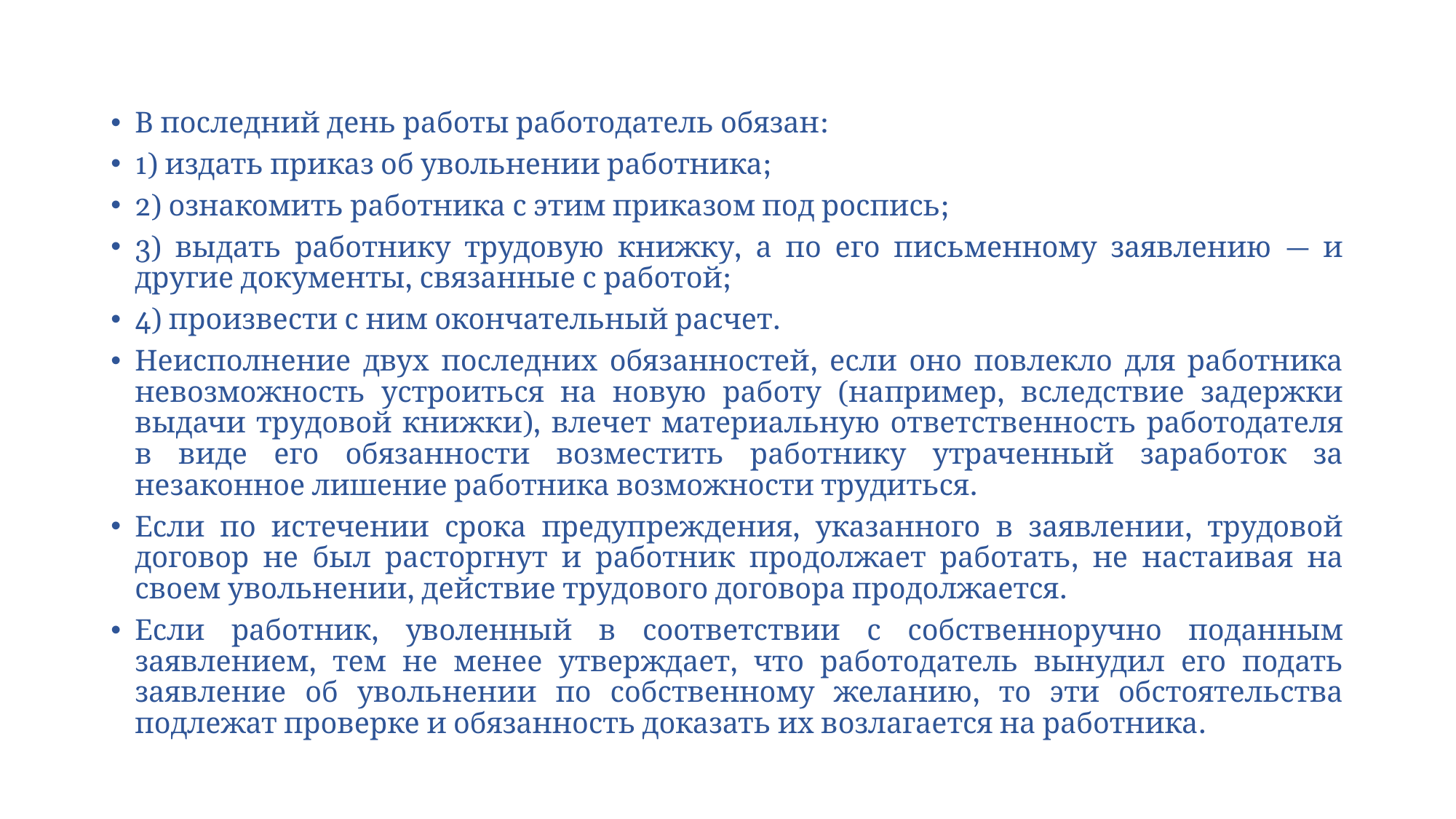

В последний день работы работодатель обязан:
1) издать приказ об увольнении работника;
2) ознакомить работника с этим приказом под роспись;
3) выдать работнику трудовую книжку, а по его письменному заявлению — и другие документы, связанные с работой;
4) произвести с ним окончательный расчет.
Неисполнение двух последних обязанностей, если оно повлекло для работника невозможность устроиться на новую работу (например, вследствие задержки выдачи трудовой книжки), влечет материальную ответственность работодателя в виде его обязанности возместить работнику утраченный заработок за незаконное лишение работника возможности трудиться.
Если по истечении срока предупреждения, указанного в заявлении, трудовой договор не был расторгнут и работник продолжает работать, не настаивая на своем увольнении, действие трудового договора продолжается.
Если работник, уволенный в соответствии с собственноручно поданным заявлением, тем не менее утверждает, что работодатель вынудил его подать заявление об увольнении по собственному желанию, то эти обстоятельства подлежат проверке и обязанность доказать их возлагается на работника.